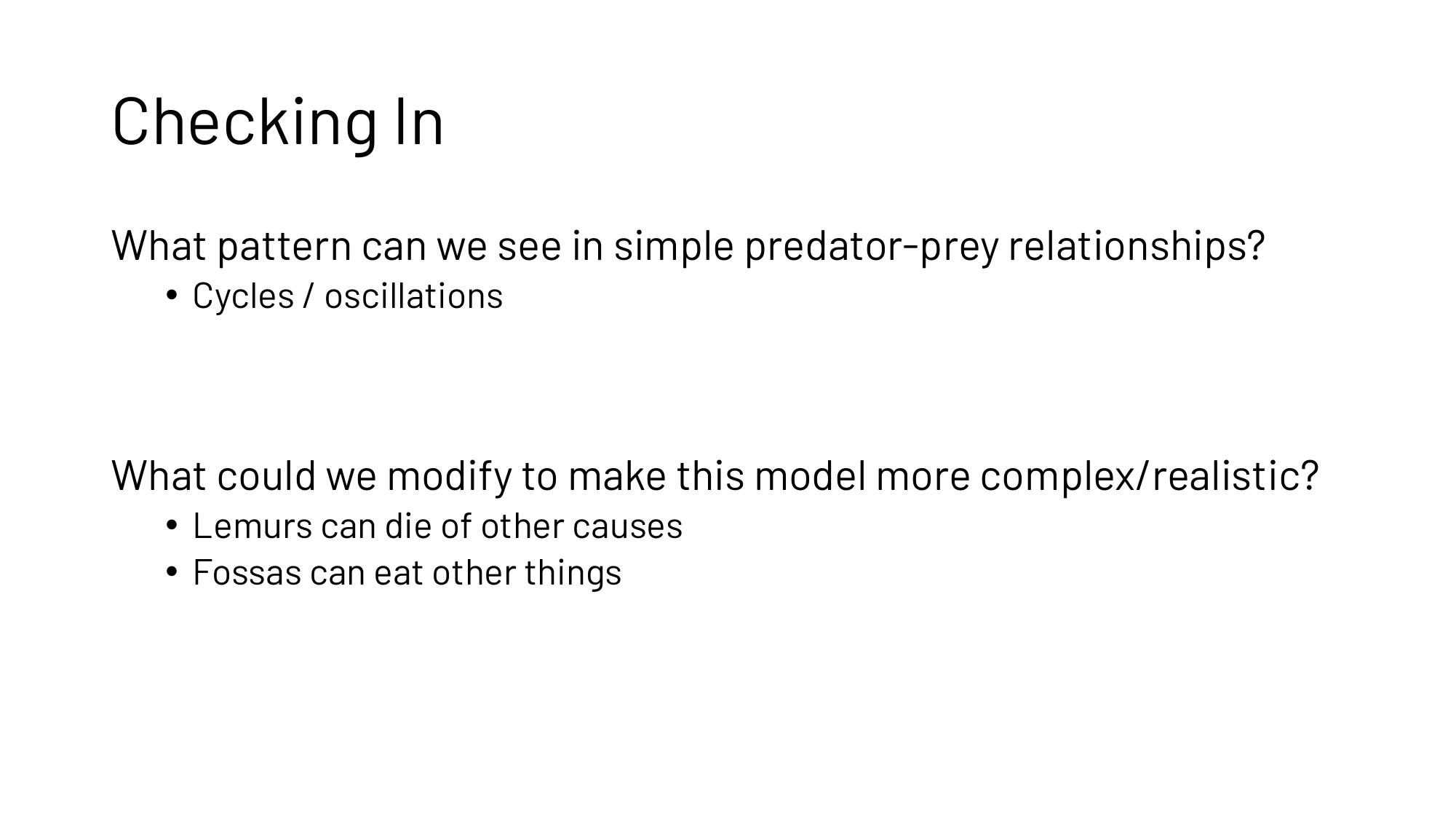

# Checking In
What pattern can we see in simple predator-prey relationships?
Cycles / oscillations

What could we modify to make this model more complex/realistic?
Lemurs can die of other causes
Fossas can eat other things